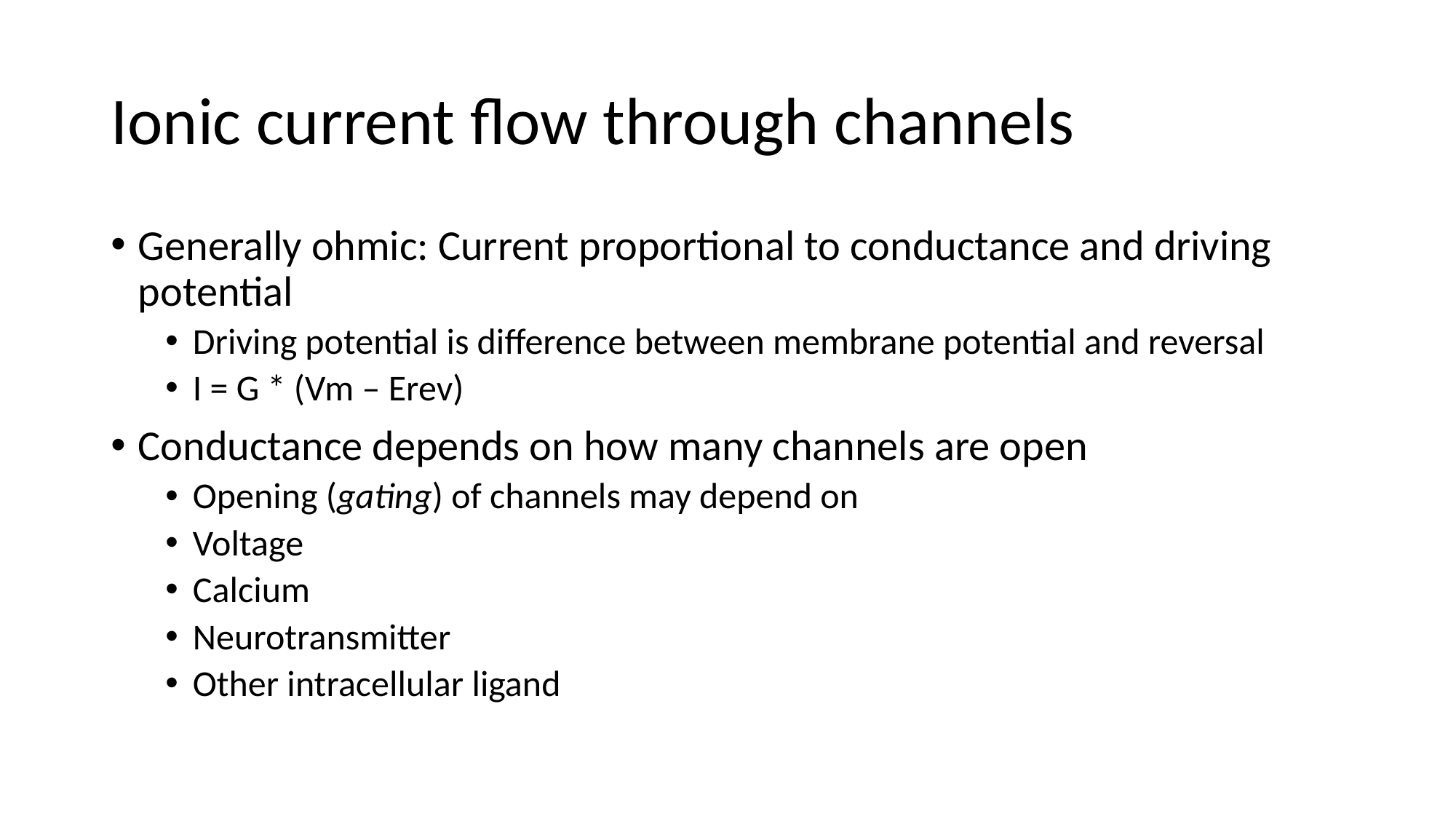

# Ionic current flow through channels
Generally ohmic: Current proportional to conductance and driving potential
Driving potential is difference between membrane potential and reversal
I = G * (Vm – Erev)
Conductance depends on how many channels are open
Opening (gating) of channels may depend on
Voltage
Calcium
Neurotransmitter
Other intracellular ligand